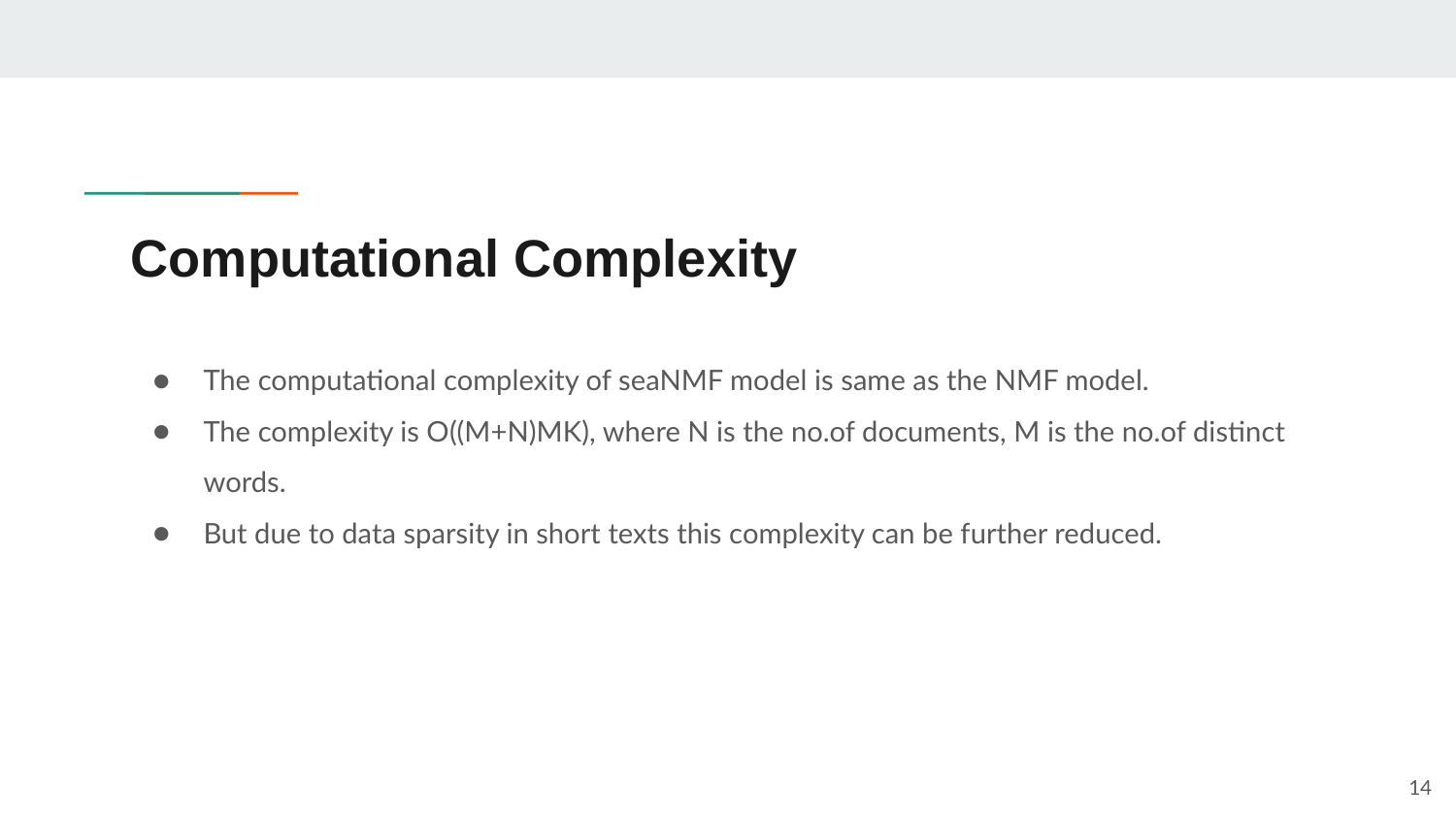

# Computational Complexity
The computational complexity of seaNMF model is same as the NMF model.
The complexity is O((M+N)MK), where N is the no.of documents, M is the no.of distinct words.
But due to data sparsity in short texts this complexity can be further reduced.
14